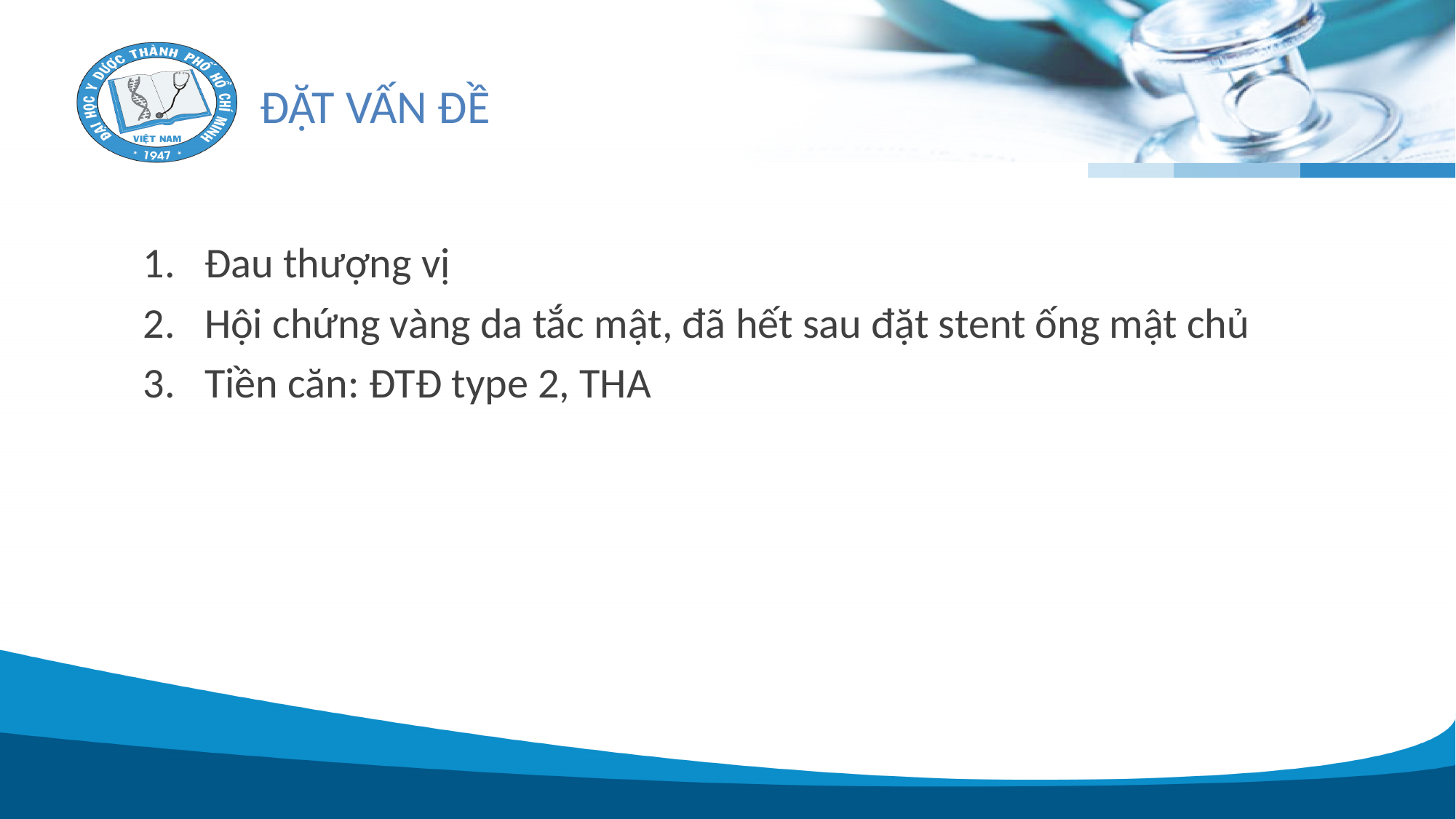

# ĐẶT VẤN ĐỀ
Đau thượng vị
Hội chứng vàng da tắc mật, đã hết sau đặt stent ống mật chủ
Tiền căn: ĐTĐ type 2, THA